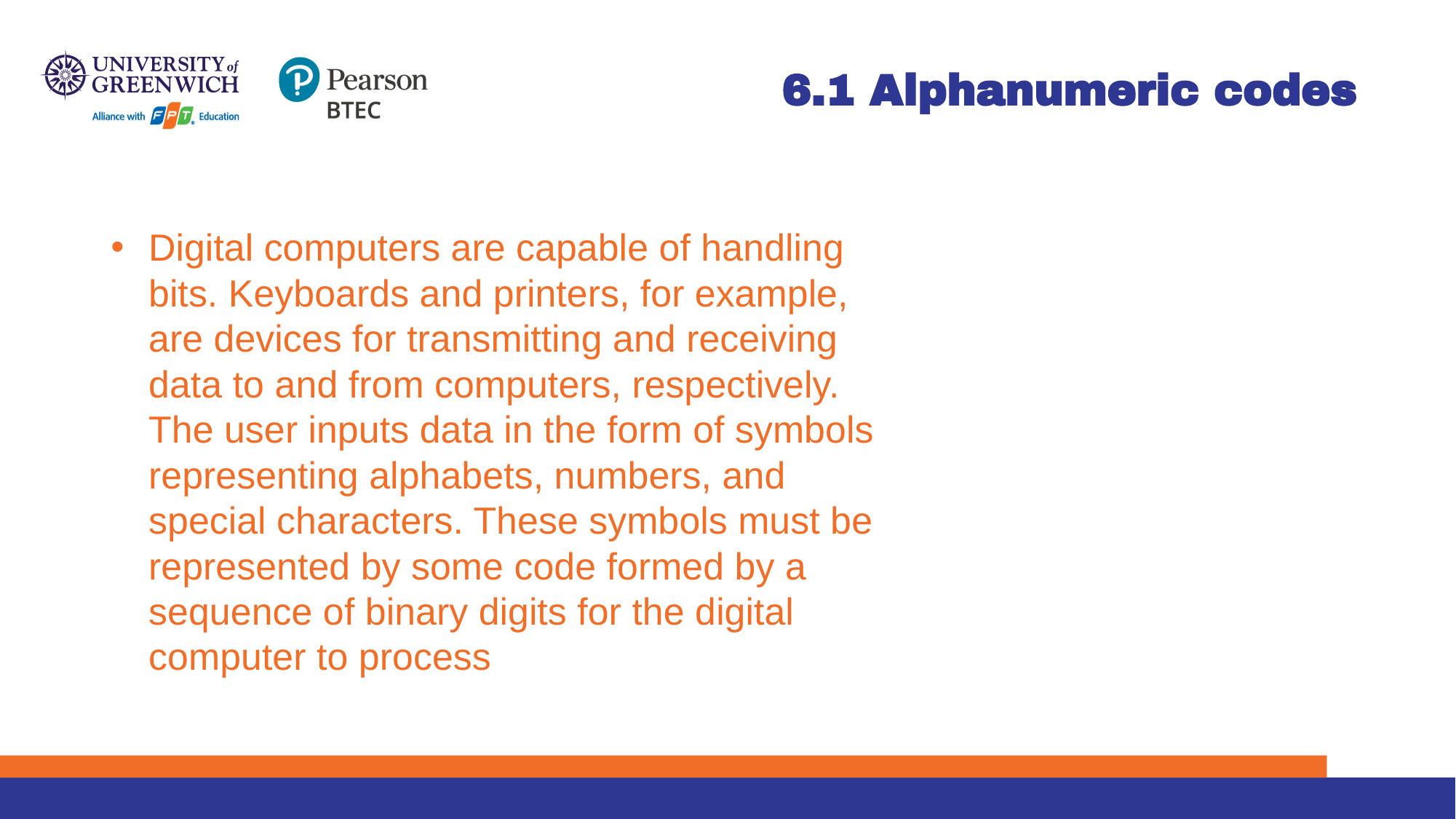

# 6.1 Alphanumeric codes
Digital computers are capable of handling bits. Keyboards and printers, for example, are devices for transmitting and receiving data to and from computers, respectively. The user inputs data in the form of symbols representing alphabets, numbers, and special characters. These symbols must be represented by some code formed by a sequence of binary digits for the digital computer to process